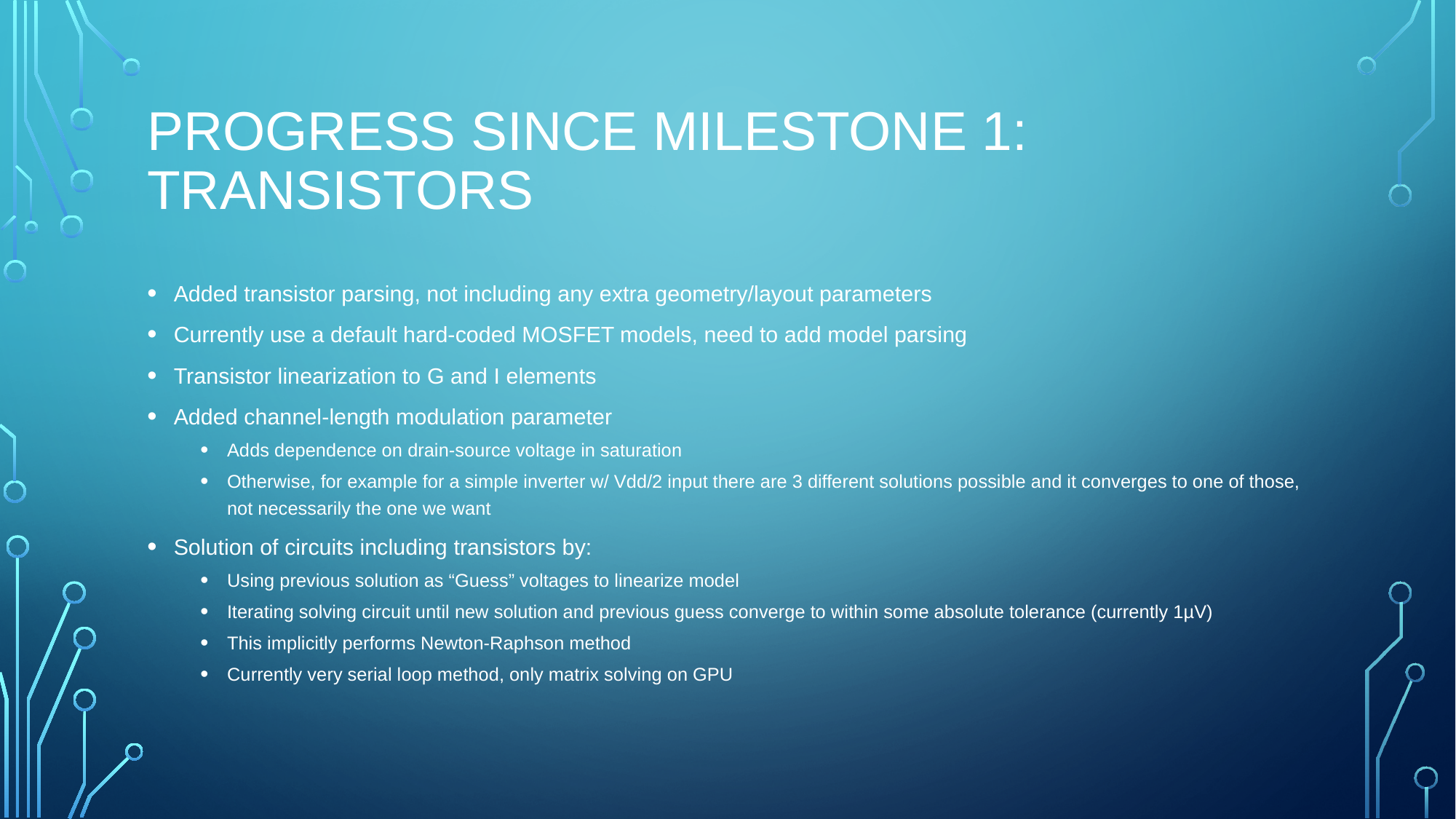

# Progress Since Milestone 1: Transistors
Added transistor parsing, not including any extra geometry/layout parameters
Currently use a default hard-coded MOSFET models, need to add model parsing
Transistor linearization to G and I elements
Added channel-length modulation parameter
Adds dependence on drain-source voltage in saturation
Otherwise, for example for a simple inverter w/ Vdd/2 input there are 3 different solutions possible and it converges to one of those, not necessarily the one we want
Solution of circuits including transistors by:
Using previous solution as “Guess” voltages to linearize model
Iterating solving circuit until new solution and previous guess converge to within some absolute tolerance (currently 1µV)
This implicitly performs Newton-Raphson method
Currently very serial loop method, only matrix solving on GPU